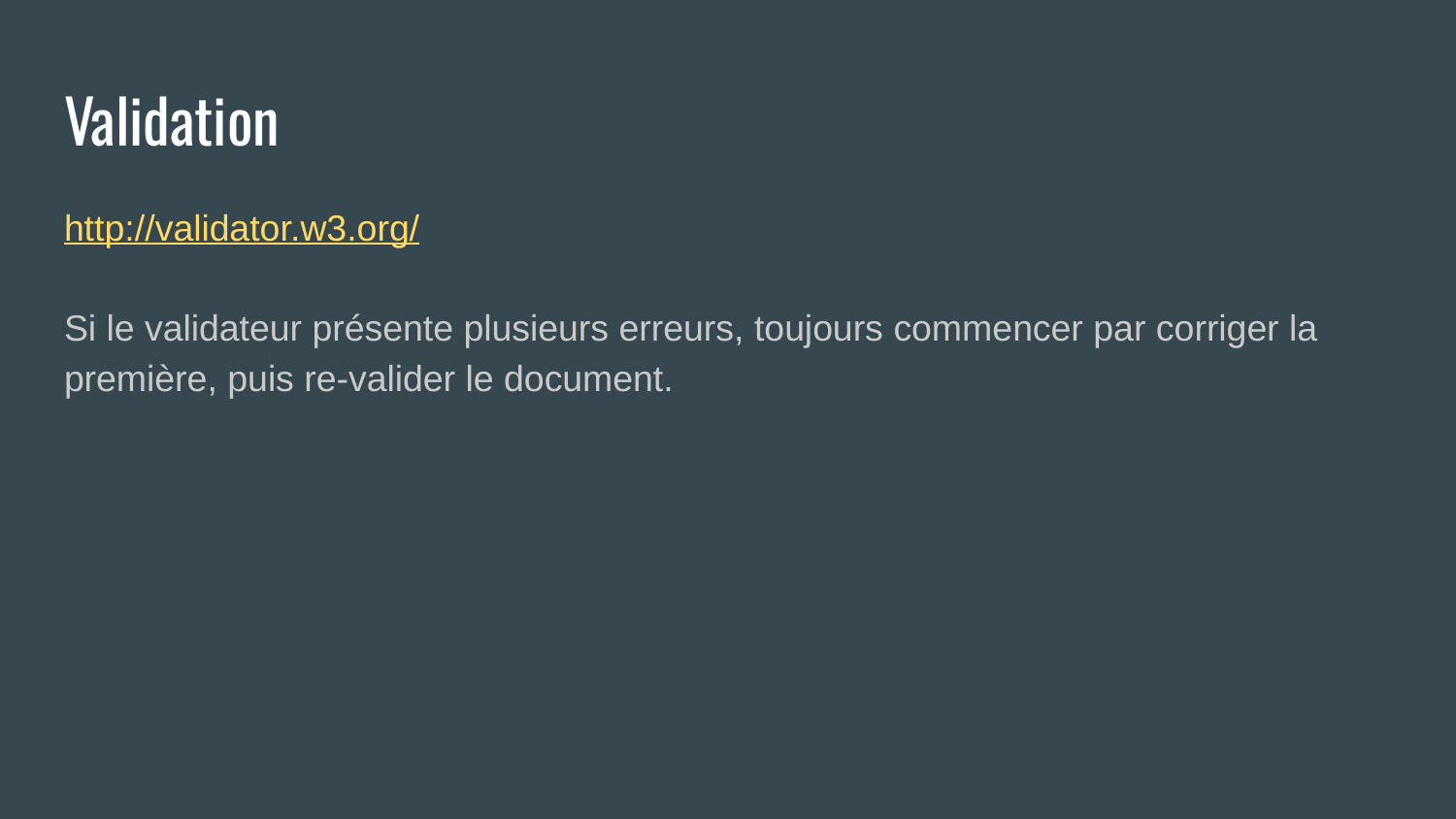

# Validation
http://validator.w3.org/

Si le validateur présente plusieurs erreurs, toujours commencer par corriger la première, puis re-valider le document.